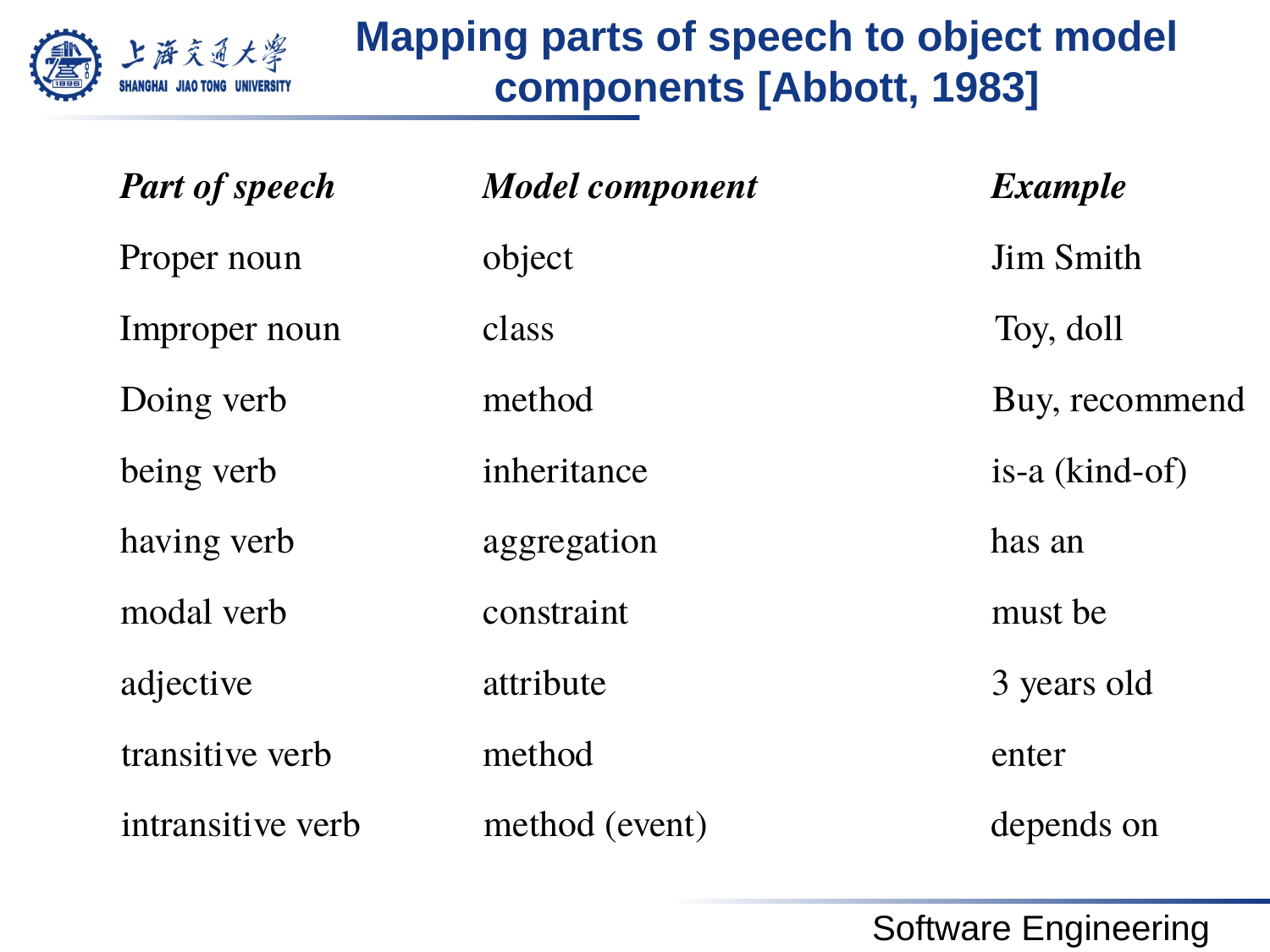

# Mapping parts of speech to object model components [Abbott, 1983]

Part of speech

Model component

Example

Proper noun

object

Jim Smith

Improper noun

class

Toy, doll

Doing verb

method

Buy, recommend

being verb

inheritance

is-a (kind-of)

having verb

aggregation

has an

modal verb

constraint

must be

adjective

attribute

3 years old

transitive verb

method

enter

intransitive verb

method (event)

depends on